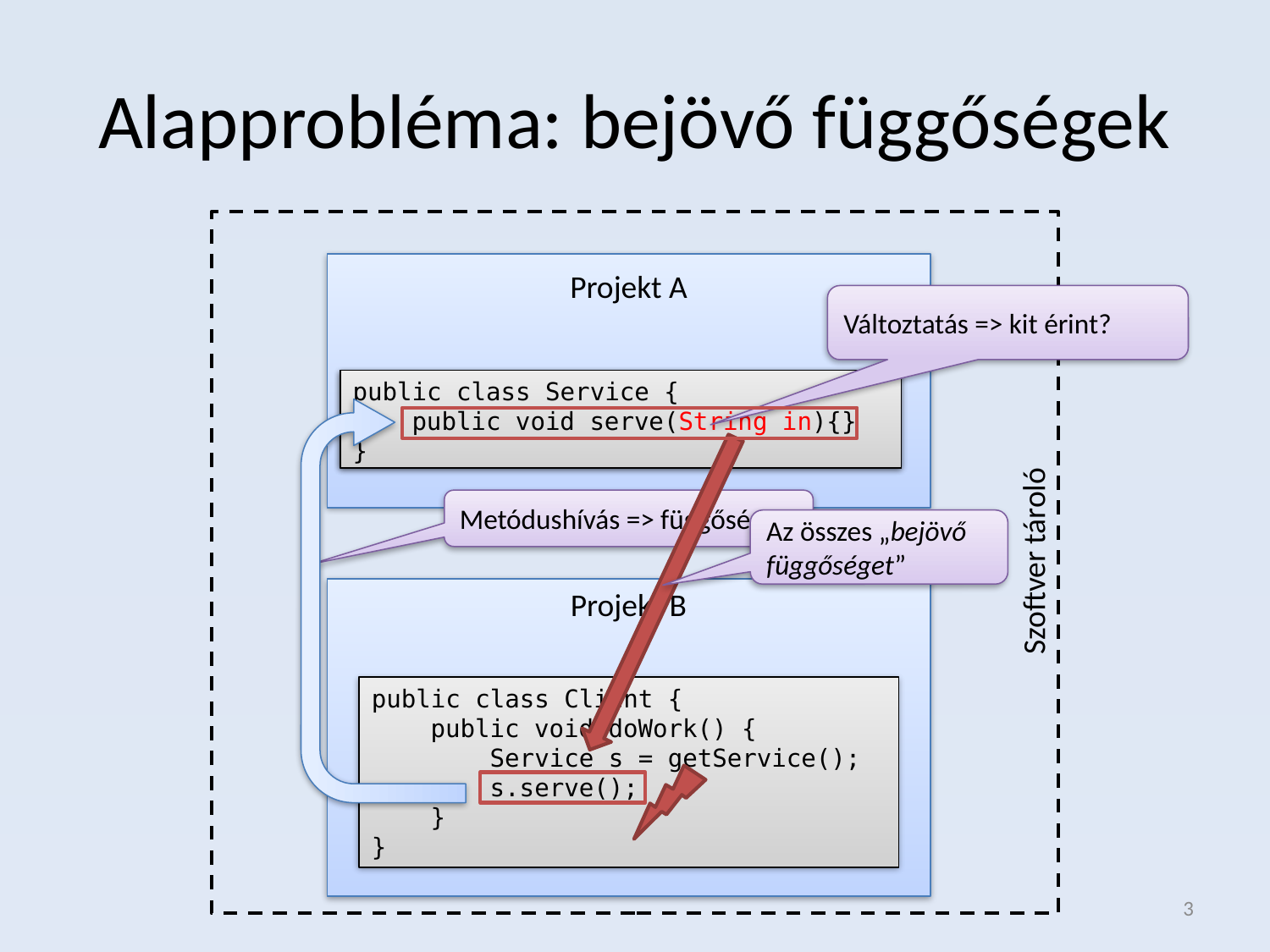

# Alapprobléma: bejövő függőségek

Szoftver tároló
Projekt A

Változtatás => kit érint?
public class Service {
    public void serve(String in){}
}
public class Service {
    public void serve(){}
}

Metódushívás => függőség.
Az összes „bejövő függőséget”

Projekt B

public class Client {
    public void doWork() {
        Service s = getService();
        s.serve();
    }
}

3